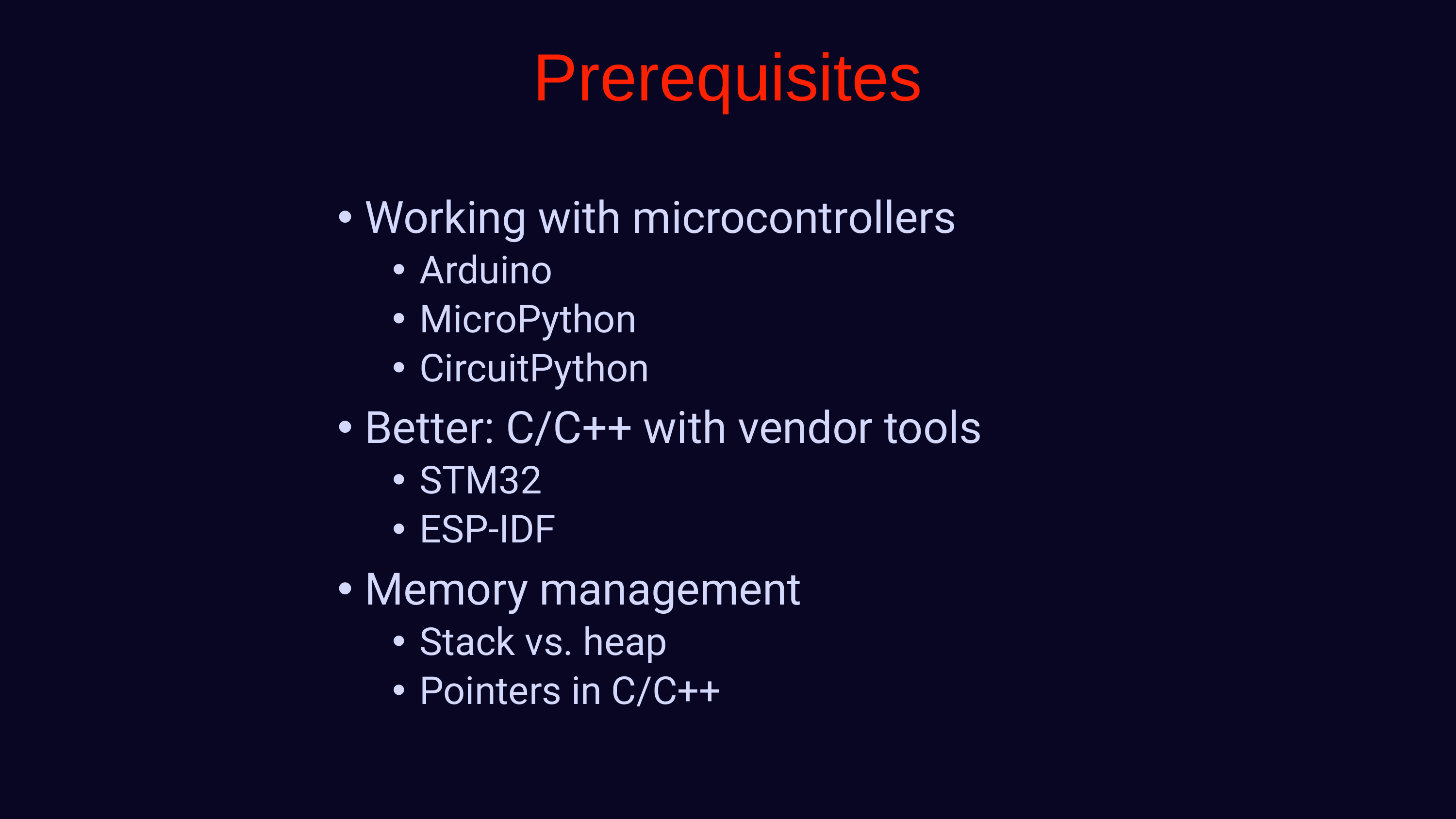

# Prerequisites
Working with microcontrollers
Arduino
MicroPython
CircuitPython
Better: C/C++ with vendor tools
STM32
ESP-IDF
Memory management
Stack vs. heap
Pointers in C/C++